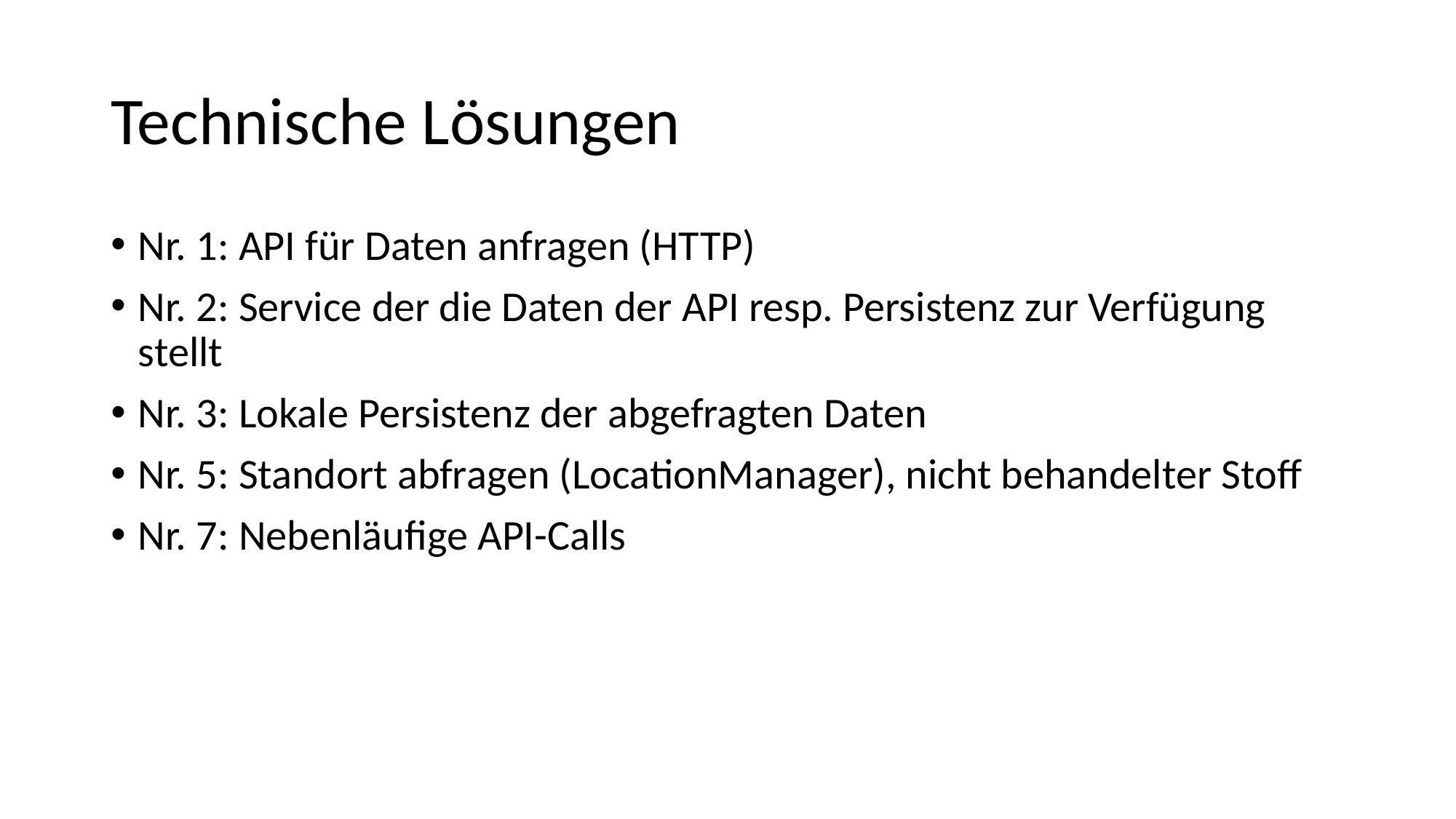

# Technische Lösungen
Nr. 1: API für Daten anfragen (HTTP)
Nr. 2: Service der die Daten der API resp. Persistenz zur Verfügung stellt
Nr. 3: Lokale Persistenz der abgefragten Daten
Nr. 5: Standort abfragen (LocationManager), nicht behandelter Stoff
Nr. 7: Nebenläufige API-Calls